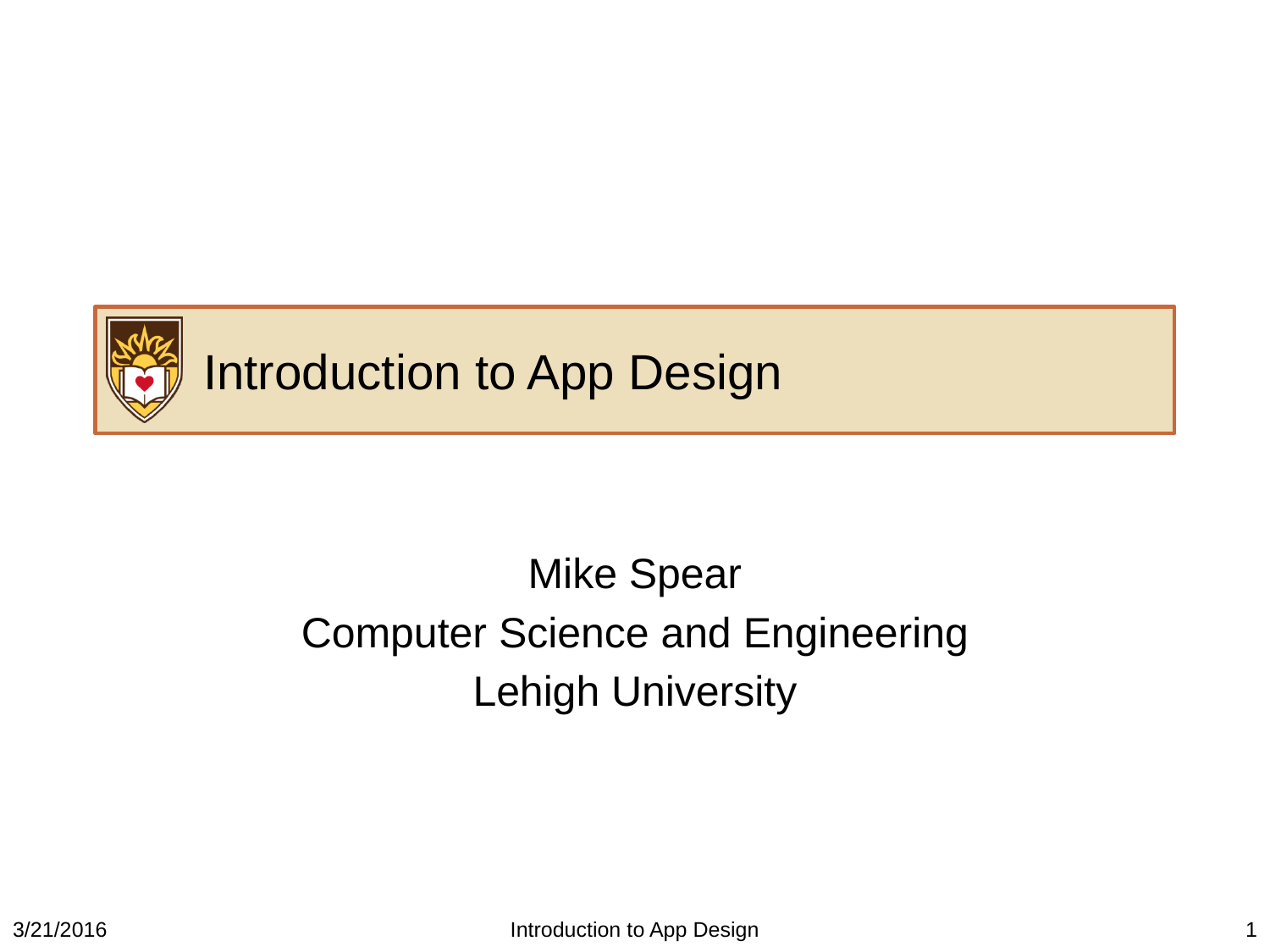

# Introduction to App Design
Mike Spear
Computer Science and Engineering
Lehigh University
3/21/2016
Introduction to App Design
1